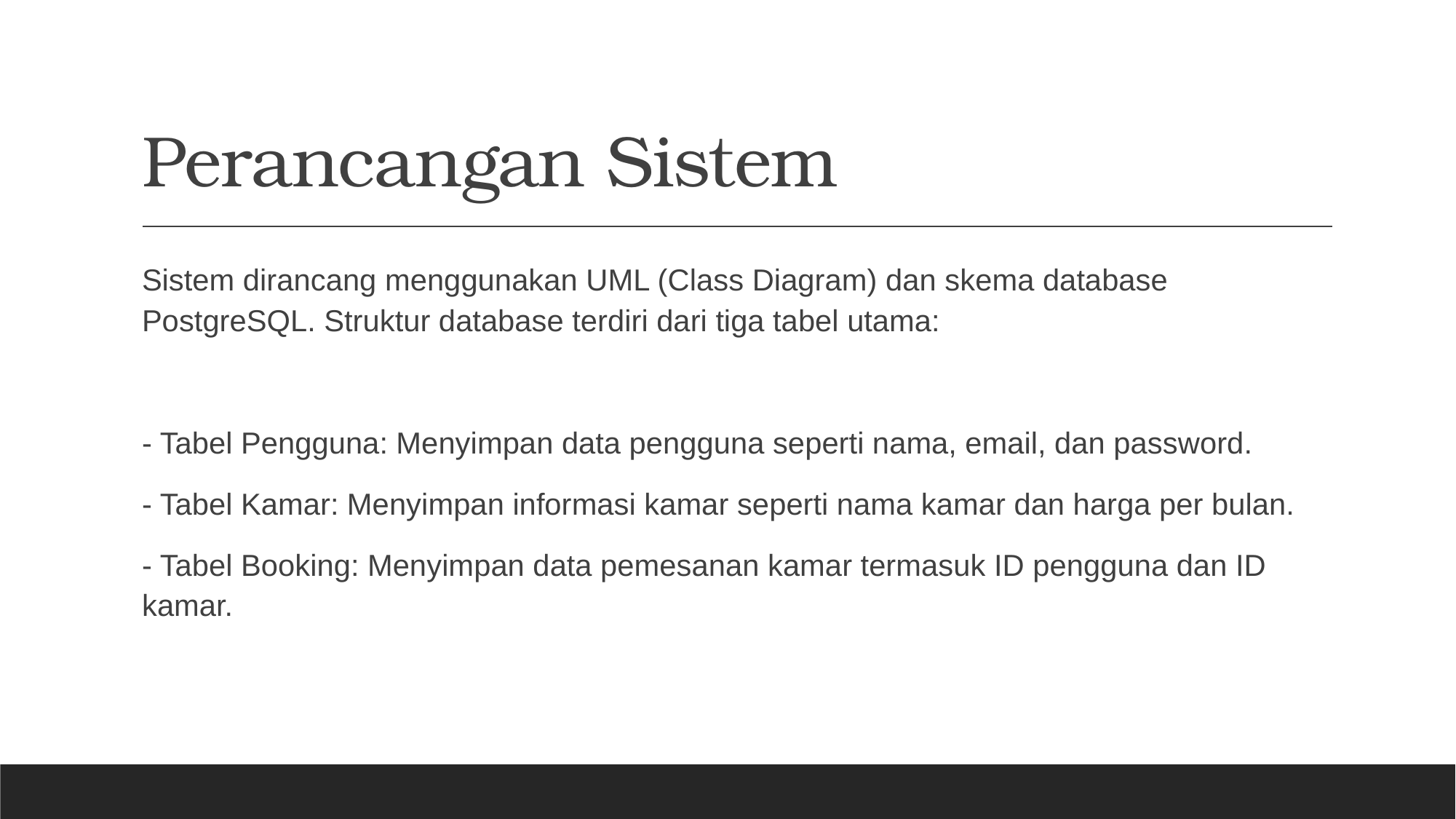

# Perancangan Sistem
Sistem dirancang menggunakan UML (Class Diagram) dan skema database PostgreSQL. Struktur database terdiri dari tiga tabel utama:

- Tabel Pengguna: Menyimpan data pengguna seperti nama, email, dan password.
- Tabel Kamar: Menyimpan informasi kamar seperti nama kamar dan harga per bulan.
- Tabel Booking: Menyimpan data pemesanan kamar termasuk ID pengguna dan ID kamar.